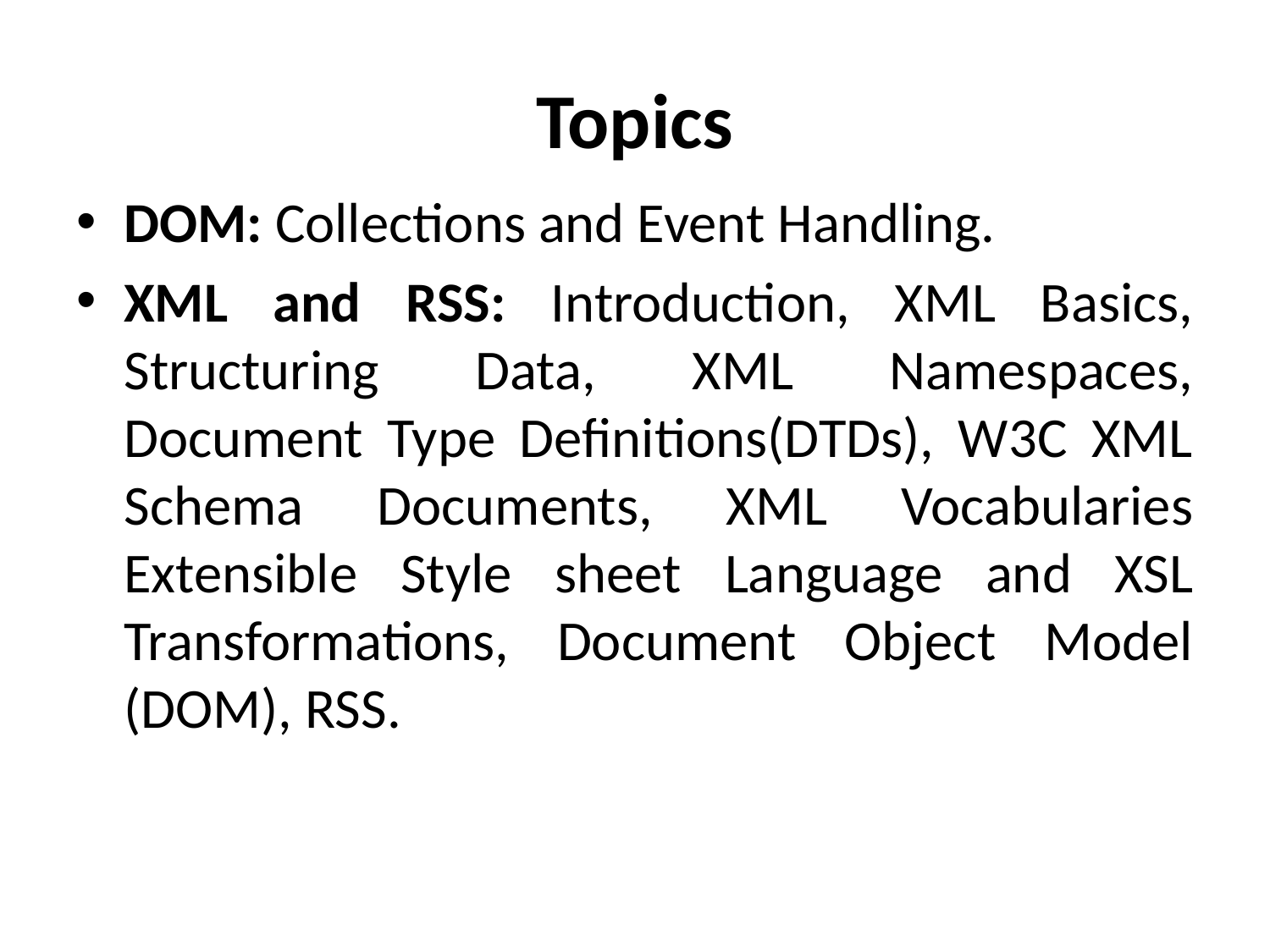

# Topics
DOM: Collections and Event Handling.
XML and RSS: Introduction, XML Basics, Structuring Data, XML Namespaces, Document Type Definitions(DTDs), W3C XML Schema Documents, XML Vocabularies Extensible Style sheet Language and XSL Transformations, Document Object Model (DOM), RSS.